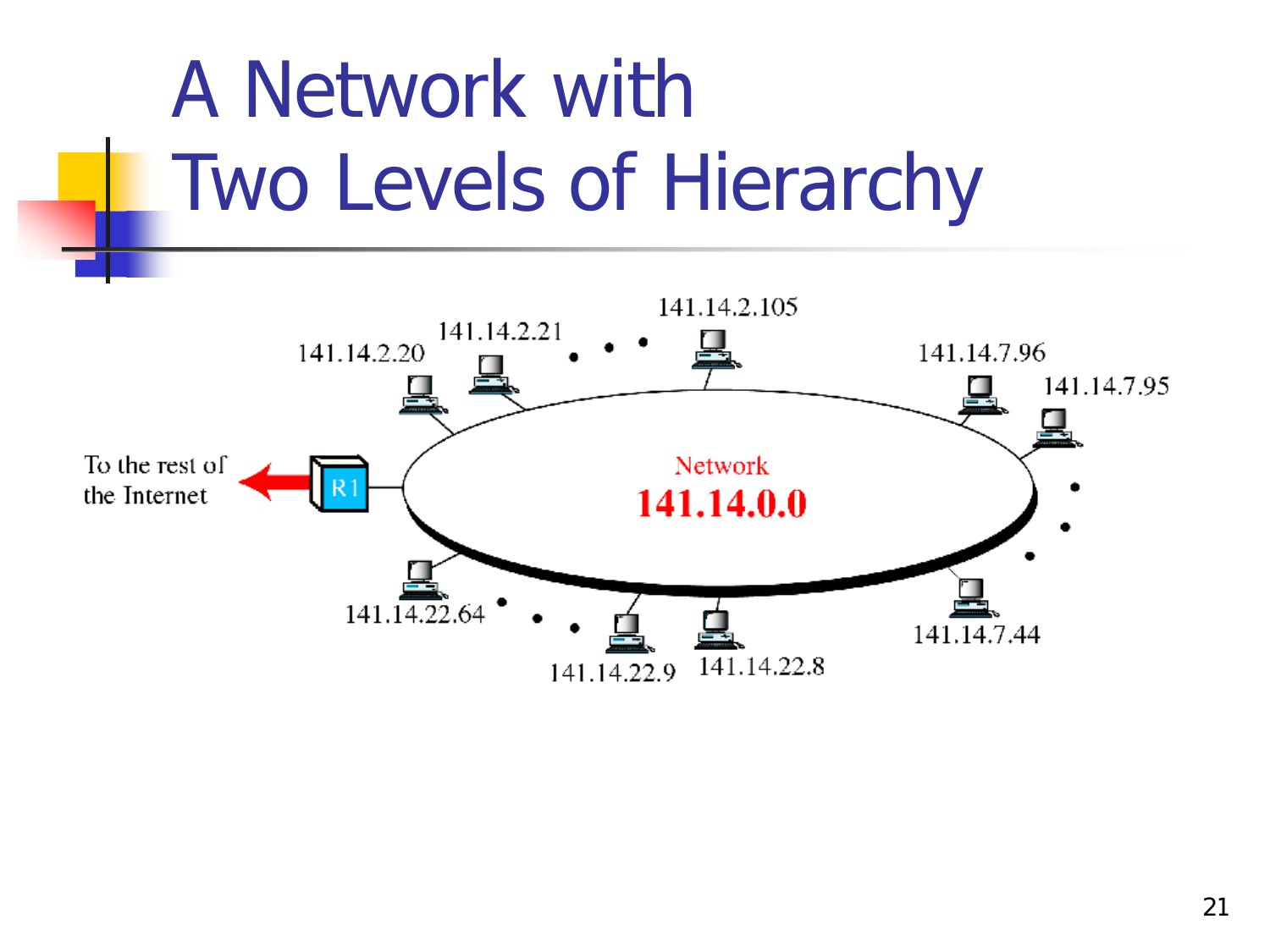

A Network with
Two Levels of Hierarchy

21